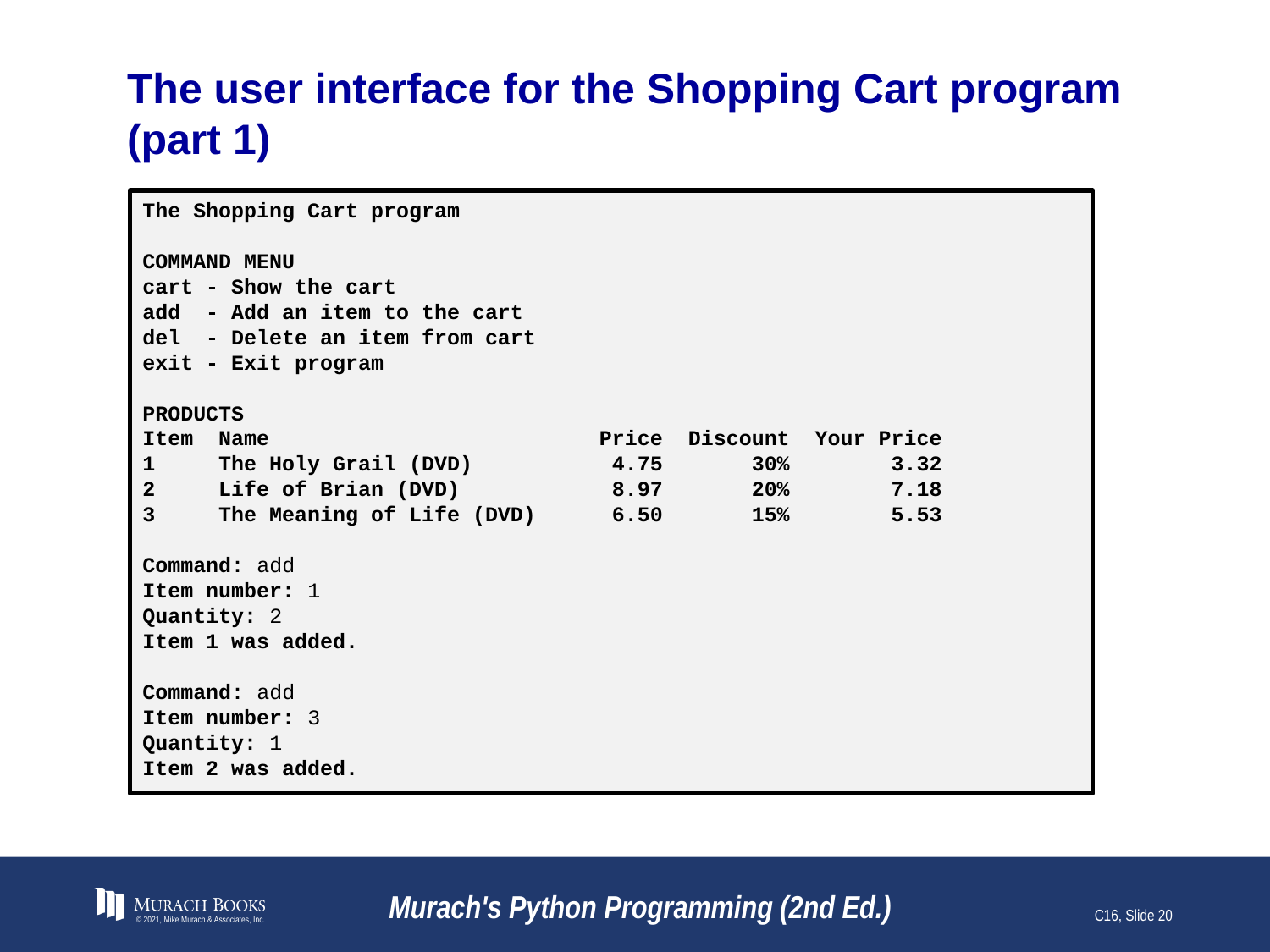

# The user interface for the Shopping Cart program (part 1)
The Shopping Cart program

COMMAND MENU
cart - Show the cart
add  - Add an item to the cart
del  - Delete an item from cart
exit - Exit program

PRODUCTS
Item  Name                          Price  Discount  Your Price
1     The Holy Grail (DVD)           4.75       30%        3.32
2     Life of Brian (DVD)            8.97       20%        7.18
3     The Meaning of Life (DVD)      6.50       15%        5.53

Command: add
Item number: 1
Quantity: 2
Item 1 was added.

Command: add
Item number: 3
Quantity: 1
Item 2 was added.

© 2021, Mike Murach & Associates, Inc.
Murach's Python Programming (2nd Ed.)

C16, Slide 20